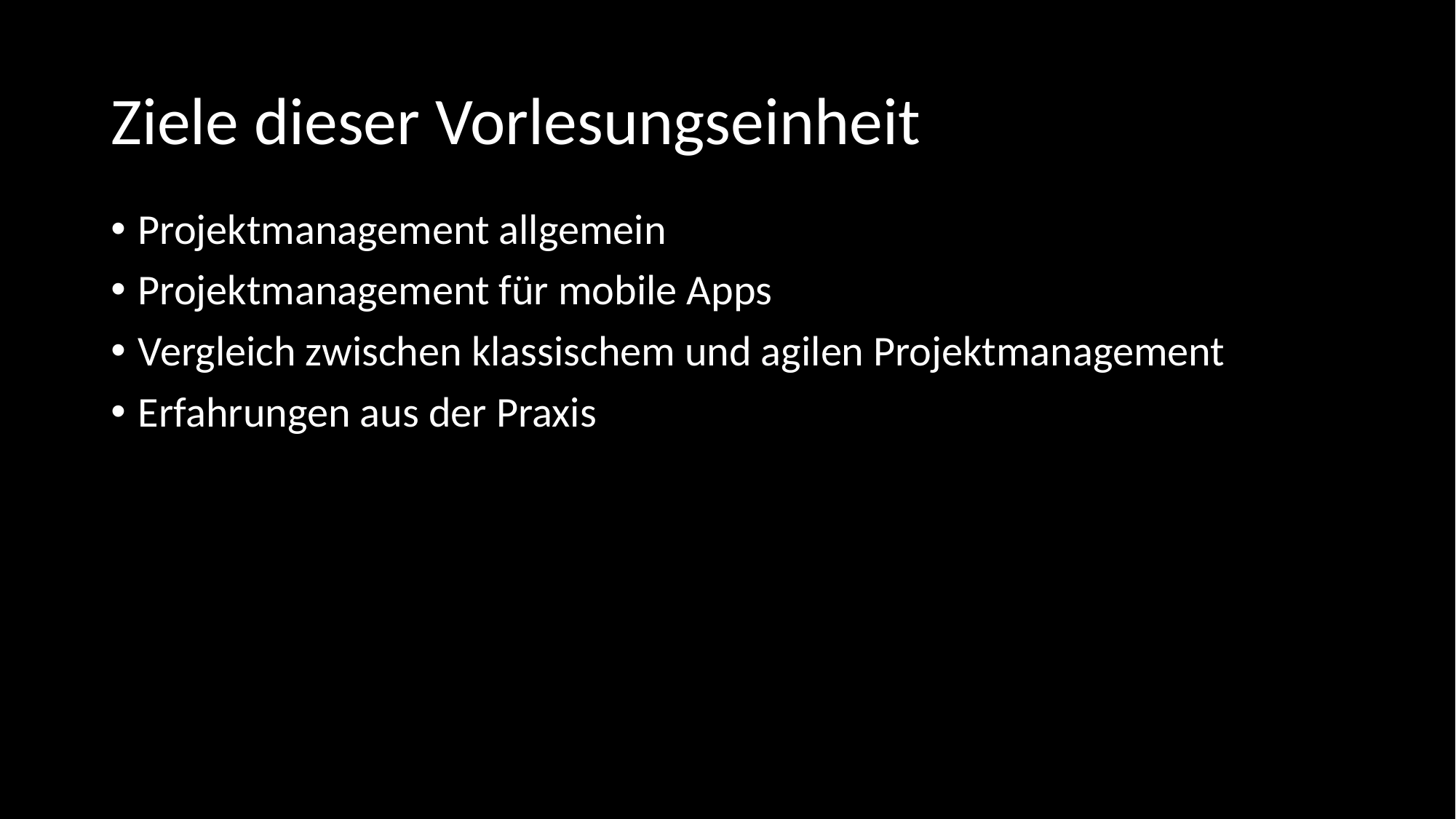

# Ziele dieser Vorlesungseinheit
Projektmanagement allgemein
Projektmanagement für mobile Apps
Vergleich zwischen klassischem und agilen Projektmanagement
Erfahrungen aus der Praxis